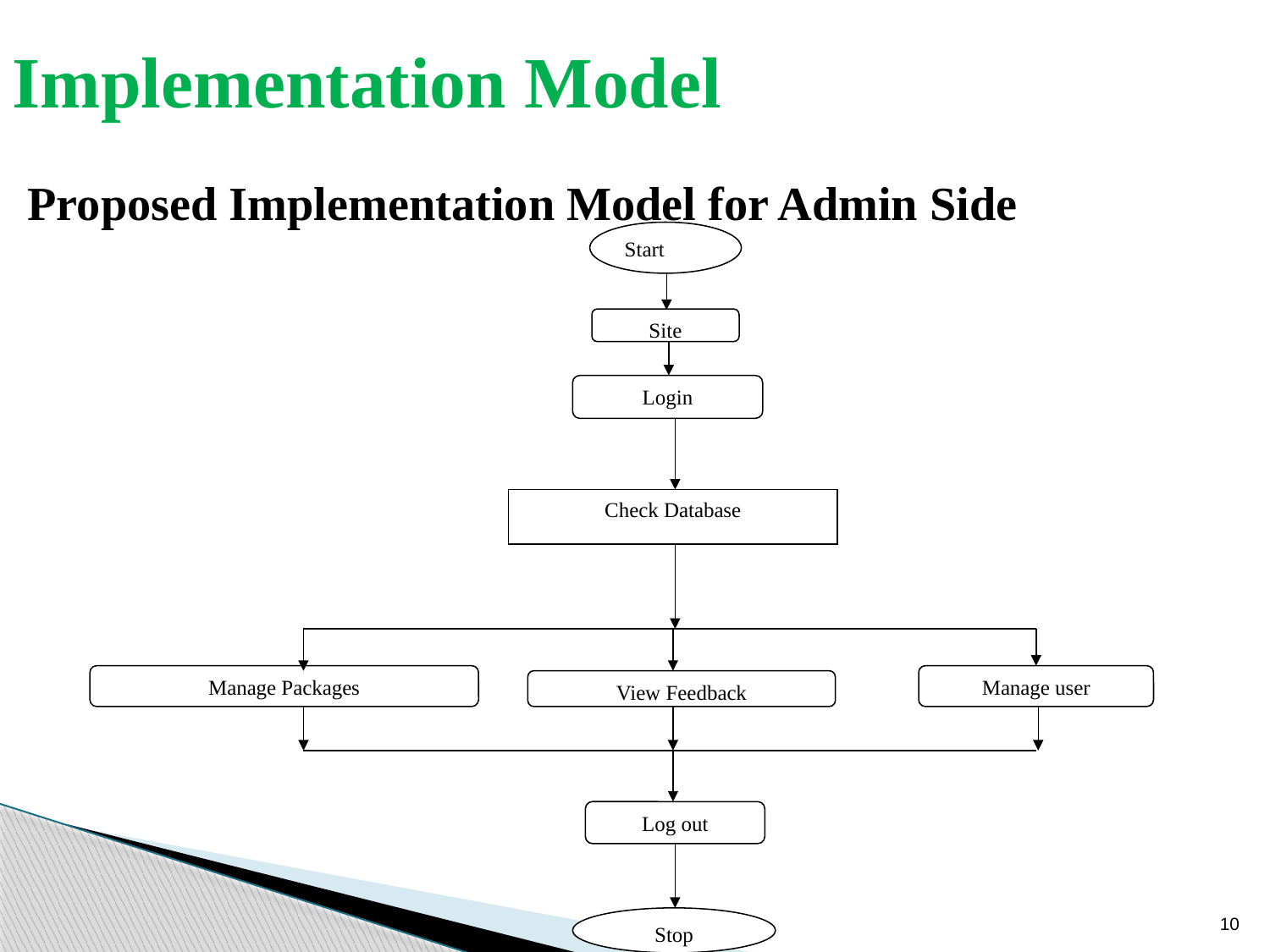

# Implementation Model
Proposed Implementation Model for Admin Side
Start
Site
Login
Check Database
Manage Packages
Manage user
View Feedback
Log out
Stop
10